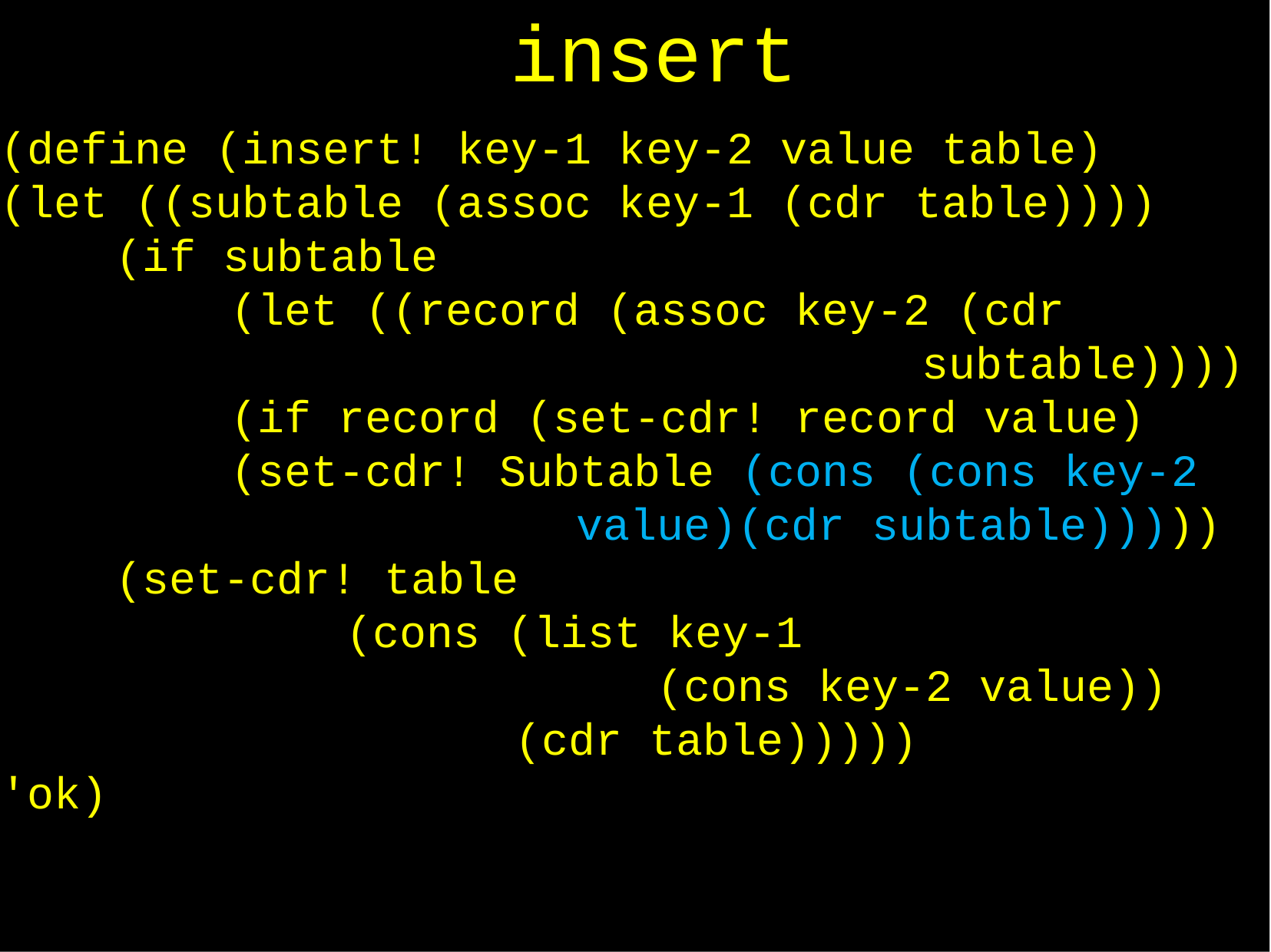

# insert
(define (insert! key-1 key-2 value table)
(let ((subtable (assoc key-1 (cdr table))))
	(if subtable
		(let ((record (assoc key-2 (cdr 										subtable))))
		(if record (set-cdr! record value)
		(set-cdr! Subtable (cons (cons key-2 						value)(cdr subtable)))))
	(set-cdr! table
			(cons (list key-1
					   (cons key-2 value))
				  (cdr table)))))
'ok)